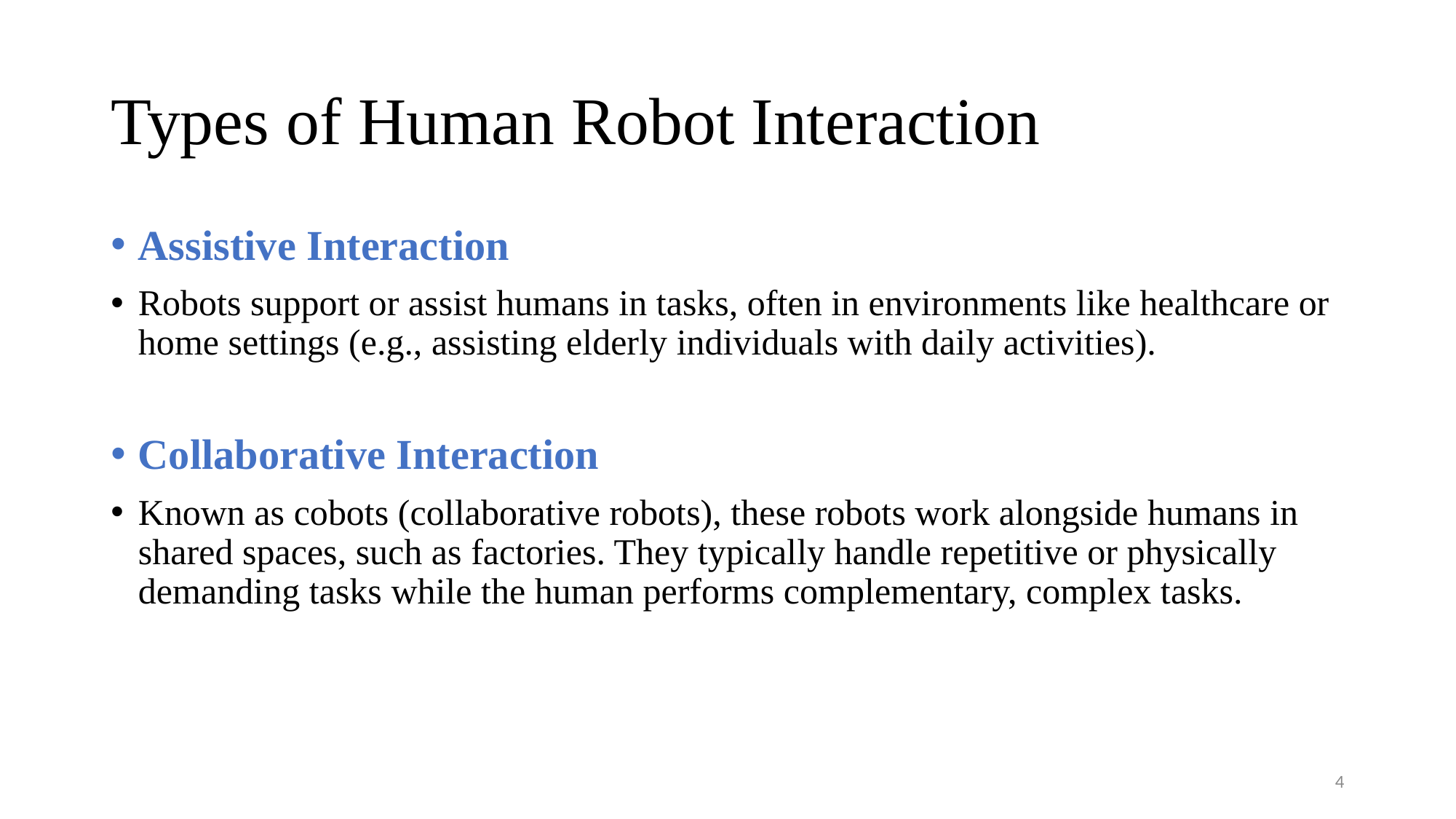

# Types of Human Robot Interaction
Assistive Interaction
Robots support or assist humans in tasks, often in environments like healthcare or home settings (e.g., assisting elderly individuals with daily activities).

Collaborative Interaction
Known as cobots (collaborative robots), these robots work alongside humans in shared spaces, such as factories. They typically handle repetitive or physically demanding tasks while the human performs complementary, complex tasks.

4